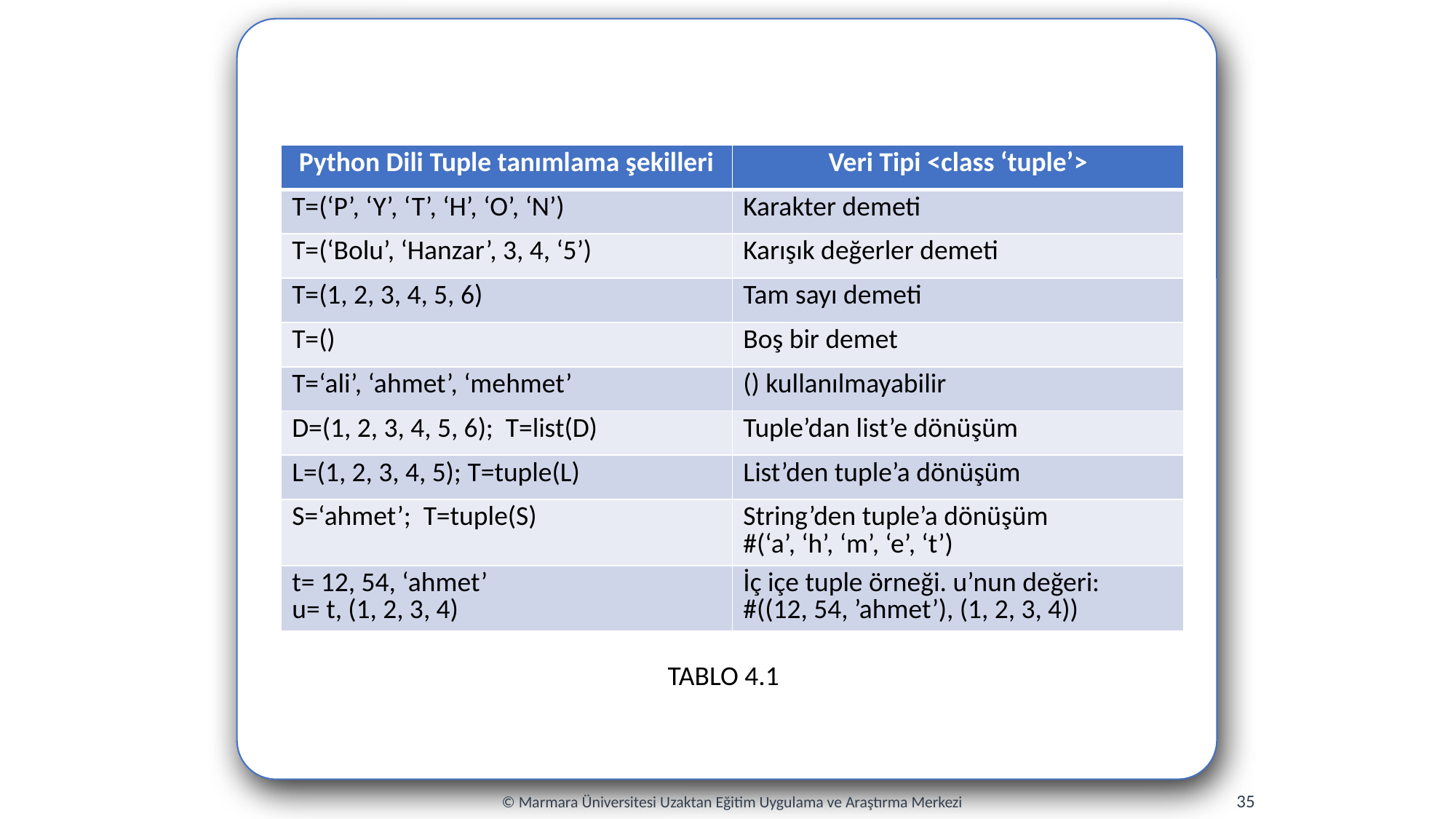

| Python Dili Tuple tanımlama şekilleri | Veri Tipi <class ‘tuple’> |
| --- | --- |
| T=(‘P’, ‘Y’, ‘T’, ‘H’, ‘O’, ‘N’) | Karakter demeti |
| T=(‘Bolu’, ‘Hanzar’, 3, 4, ‘5’) | Karışık değerler demeti |
| T=(1, 2, 3, 4, 5, 6) | Tam sayı demeti |
| T=() | Boş bir demet |
| T=‘ali’, ‘ahmet’, ‘mehmet’ | () kullanılmayabilir |
| D=(1, 2, 3, 4, 5, 6); T=list(D) | Tuple’dan list’e dönüşüm |
| L=(1, 2, 3, 4, 5); T=tuple(L) | List’den tuple’a dönüşüm |
| S=‘ahmet’; T=tuple(S) | String’den tuple’a dönüşüm #(‘a’, ‘h’, ‘m’, ‘e’, ‘t’) |
| t= 12, 54, ‘ahmet’ u= t, (1, 2, 3, 4) | İç içe tuple örneği. u’nun değeri: #((12, 54, ’ahmet’), (1, 2, 3, 4)) |
TABLO 4.1
35
© Marmara Üniversitesi Uzaktan Eğitim Uygulama ve Araştırma Merkezi